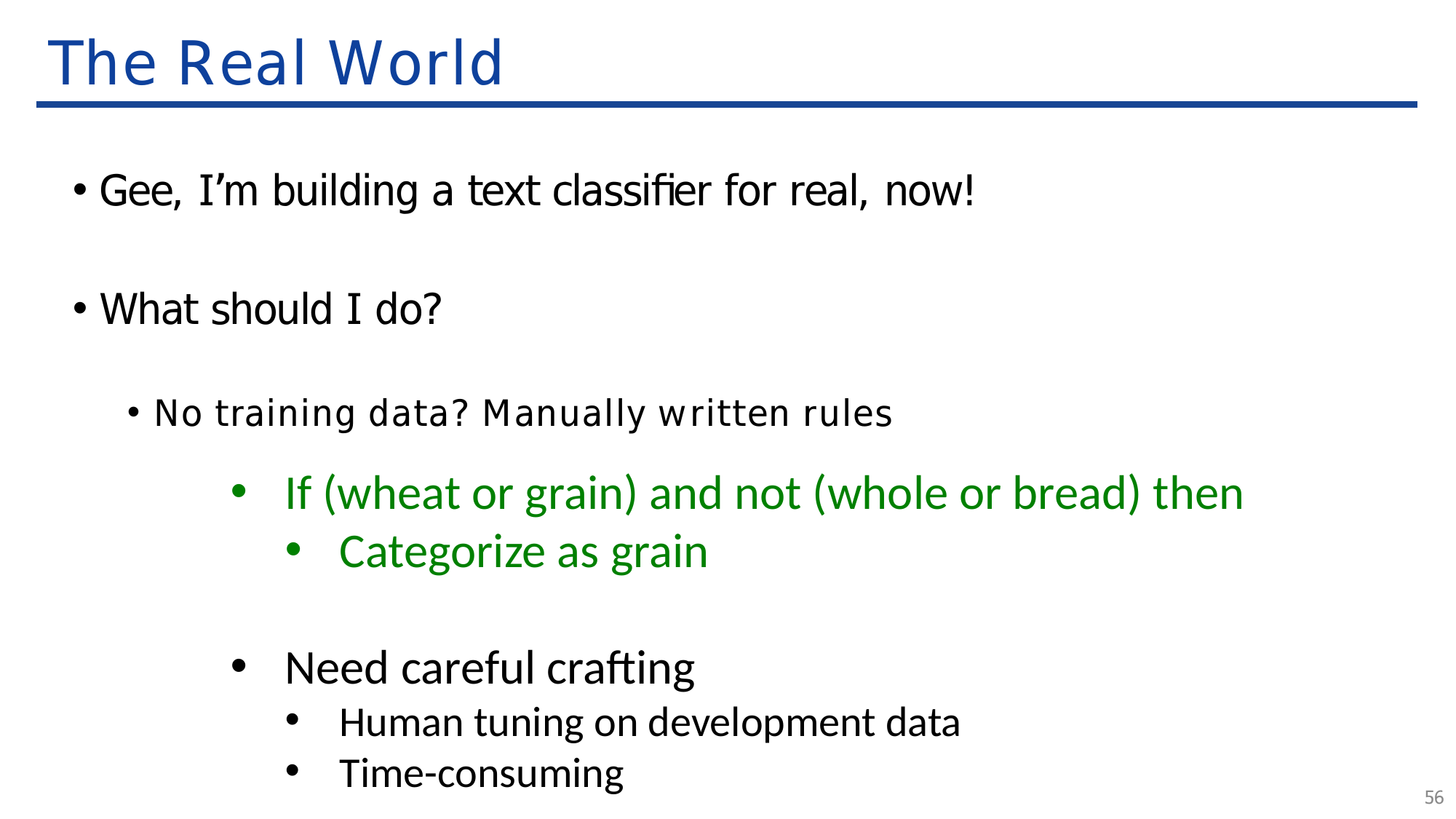

# The Real World
Gee, I’m building a text classifier for real, now!
What should I do?
No training data? Manually written rules

If (wheat or grain) and not (whole or bread) then
Categorize as grain

Need careful crafting
Human tuning on development data
Time-consuming
56